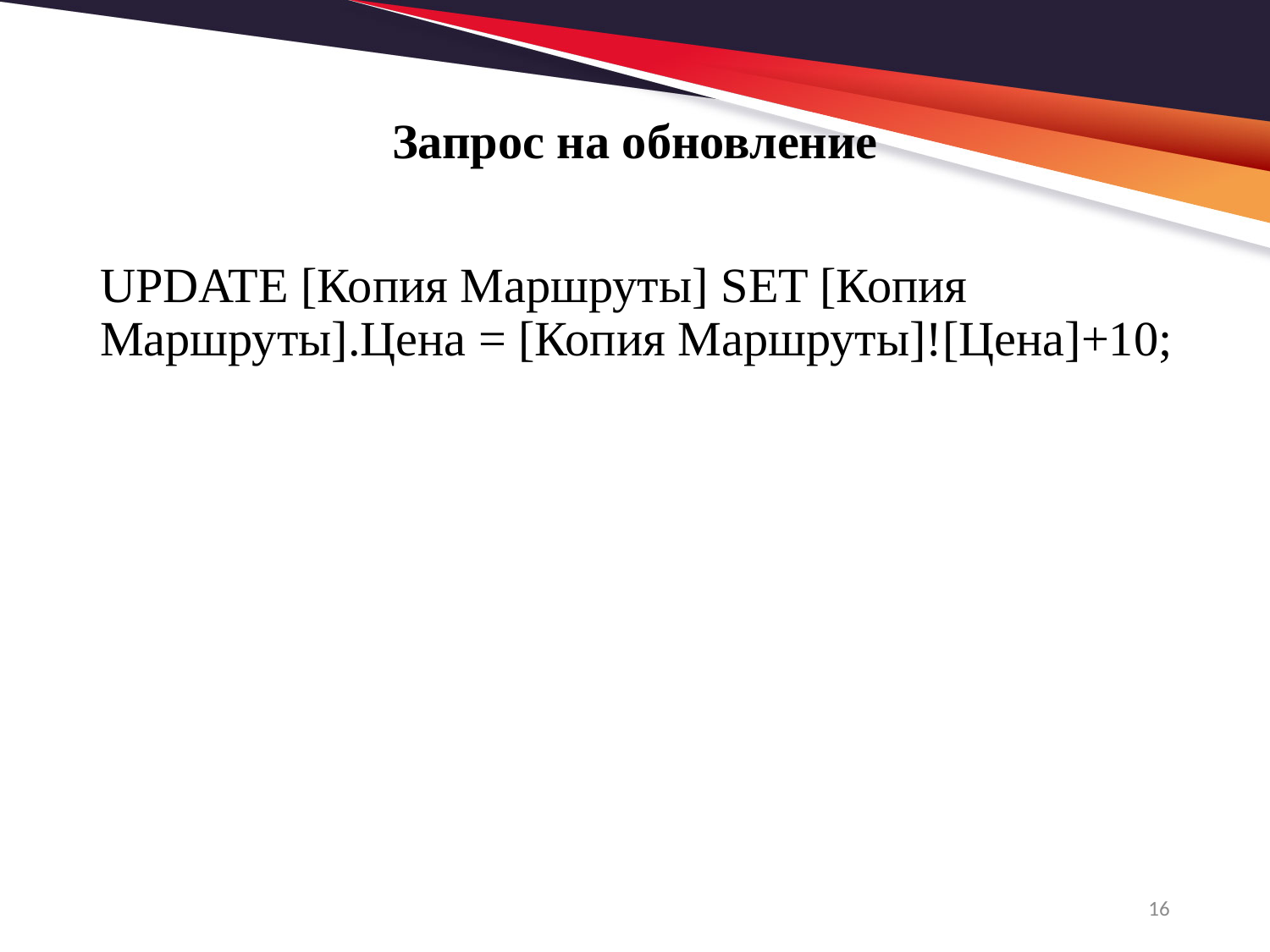

# Запрос на обновление
UPDATE [Копия Маршруты] SET [Копия Маршруты].Цена = [Копия Маршруты]![Цена]+10;

16